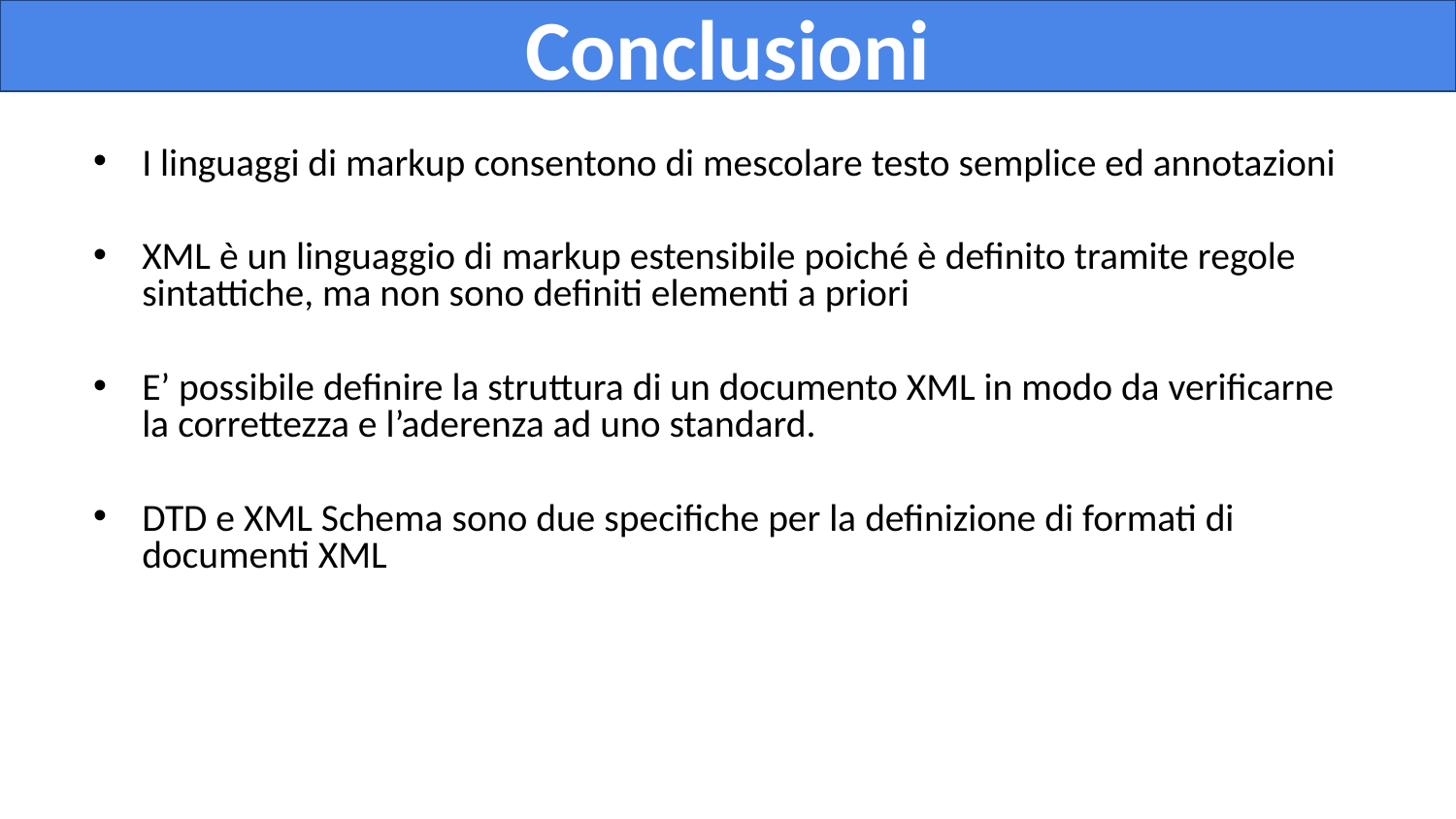

Conclusioni
I linguaggi di markup consentono di mescolare testo semplice ed annotazioni

XML è un linguaggio di markup estensibile poiché è definito tramite regole sintattiche, ma non sono definiti elementi a priori

E’ possibile definire la struttura di un documento XML in modo da verificarne la correttezza e l’aderenza ad uno standard.

DTD e XML Schema sono due specifiche per la definizione di formati di documenti XML